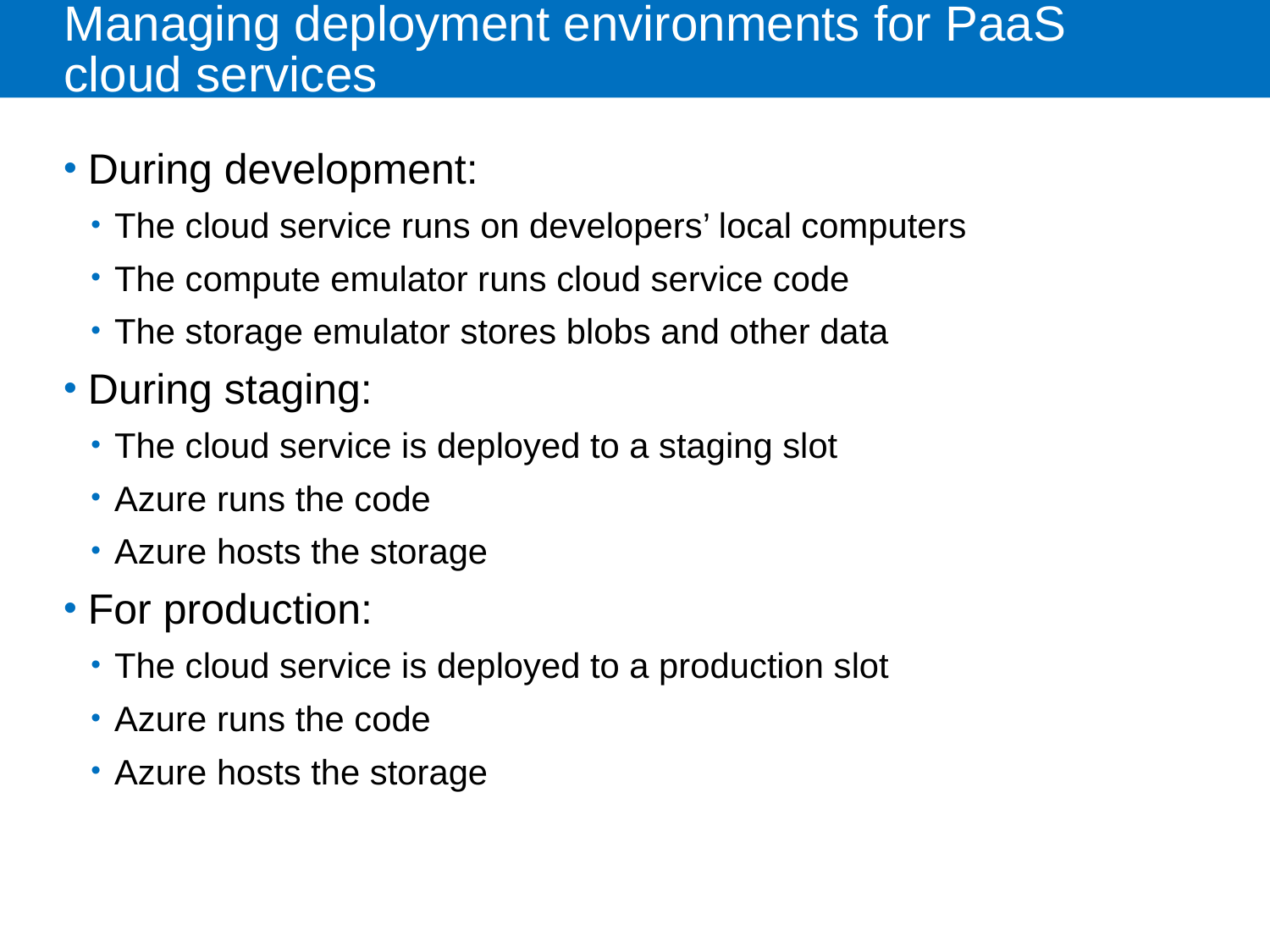

# Managing deployment environments for PaaS cloud services
During development:
The cloud service runs on developers’ local computers
The compute emulator runs cloud service code
The storage emulator stores blobs and other data
During staging:
The cloud service is deployed to a staging slot
Azure runs the code
Azure hosts the storage
For production:
The cloud service is deployed to a production slot
Azure runs the code
Azure hosts the storage